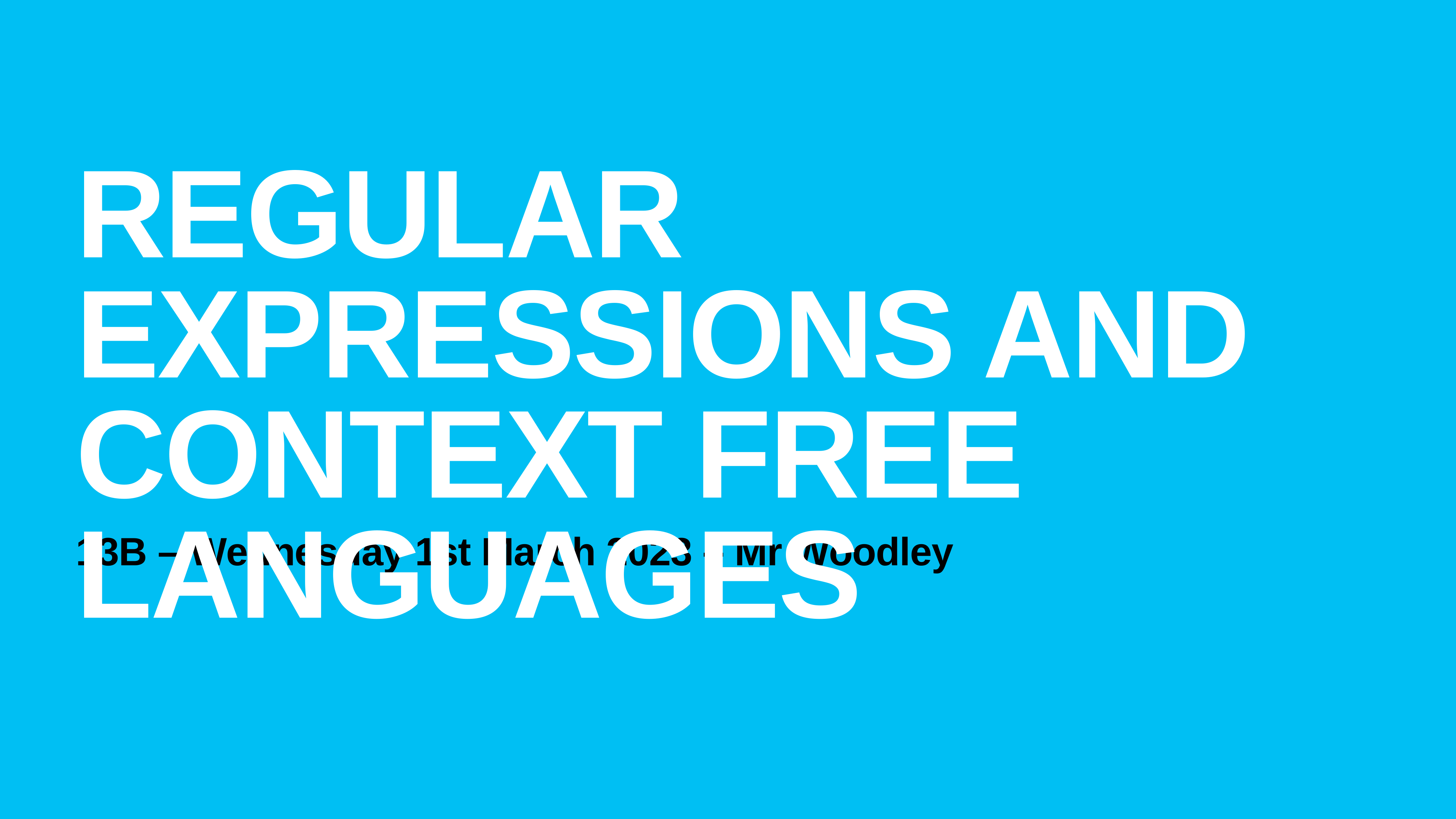

# Regular Expressions and Context Free Languages
13B – Wednesday 1st March 2023 – Mr Woodley